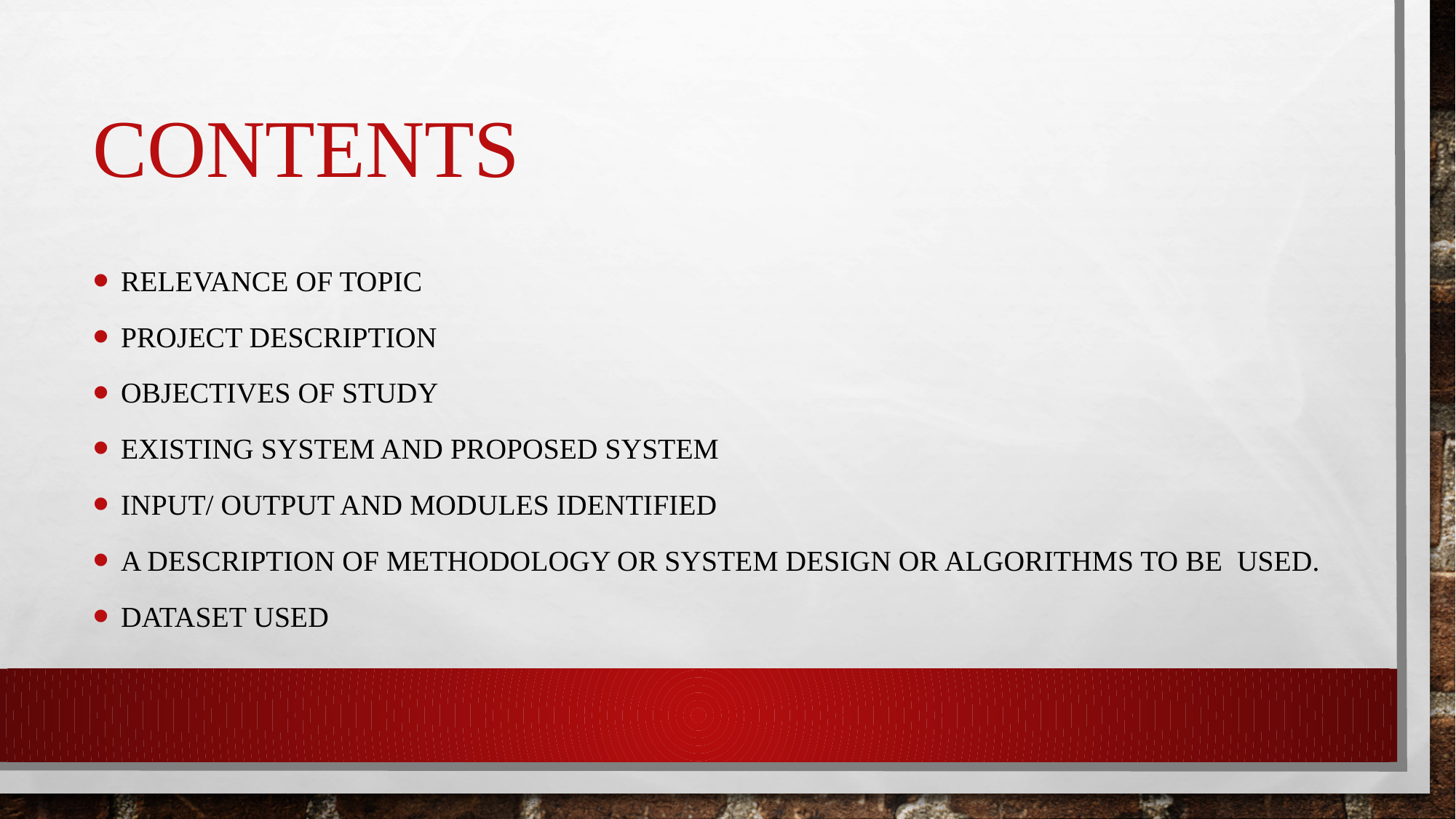

# CONTENTs
Relevance of Topic
Project Description
Objectives of Study
Existing System and Proposed System
Input/ Output and Modules identified
A description of Methodology or System Design or Algorithms to be  used.
Dataset used